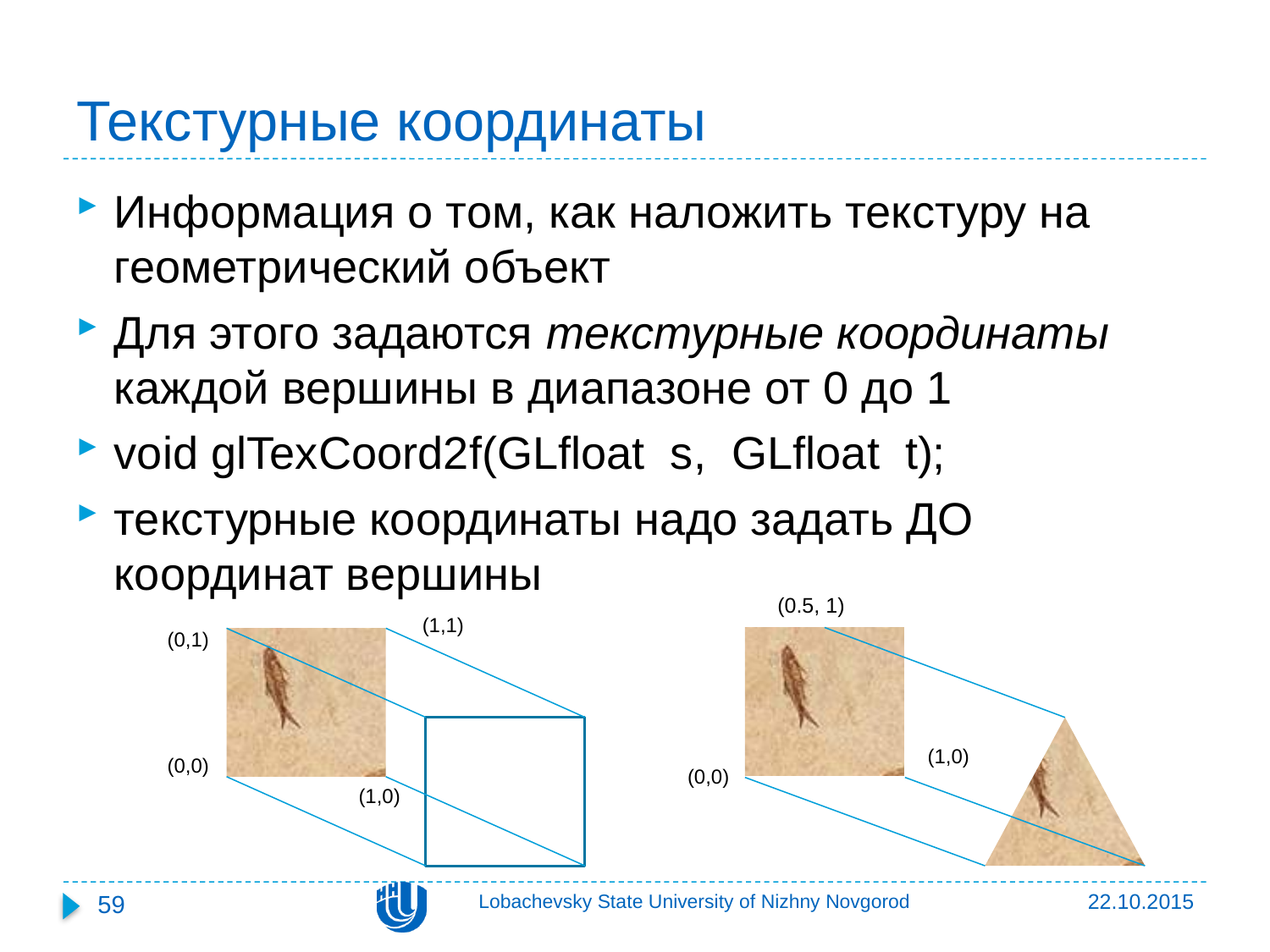

# Текстурные координаты
Информация о том, как наложить текстуру на геометрический объект
Для этого задаются текстурные координаты каждой вершины в диапазоне от 0 до 1
void glTexCoord2f(GLfloat  s,  GLfloat  t);
текстурные координаты надо задать ДО координат вершины
(0.5, 1)

(1,0)
(0,0)
(1,1)
(0,1)

(0,0)
(1,0)
59
Lobachevsky State University of Nizhny Novgorod
22.10.2015